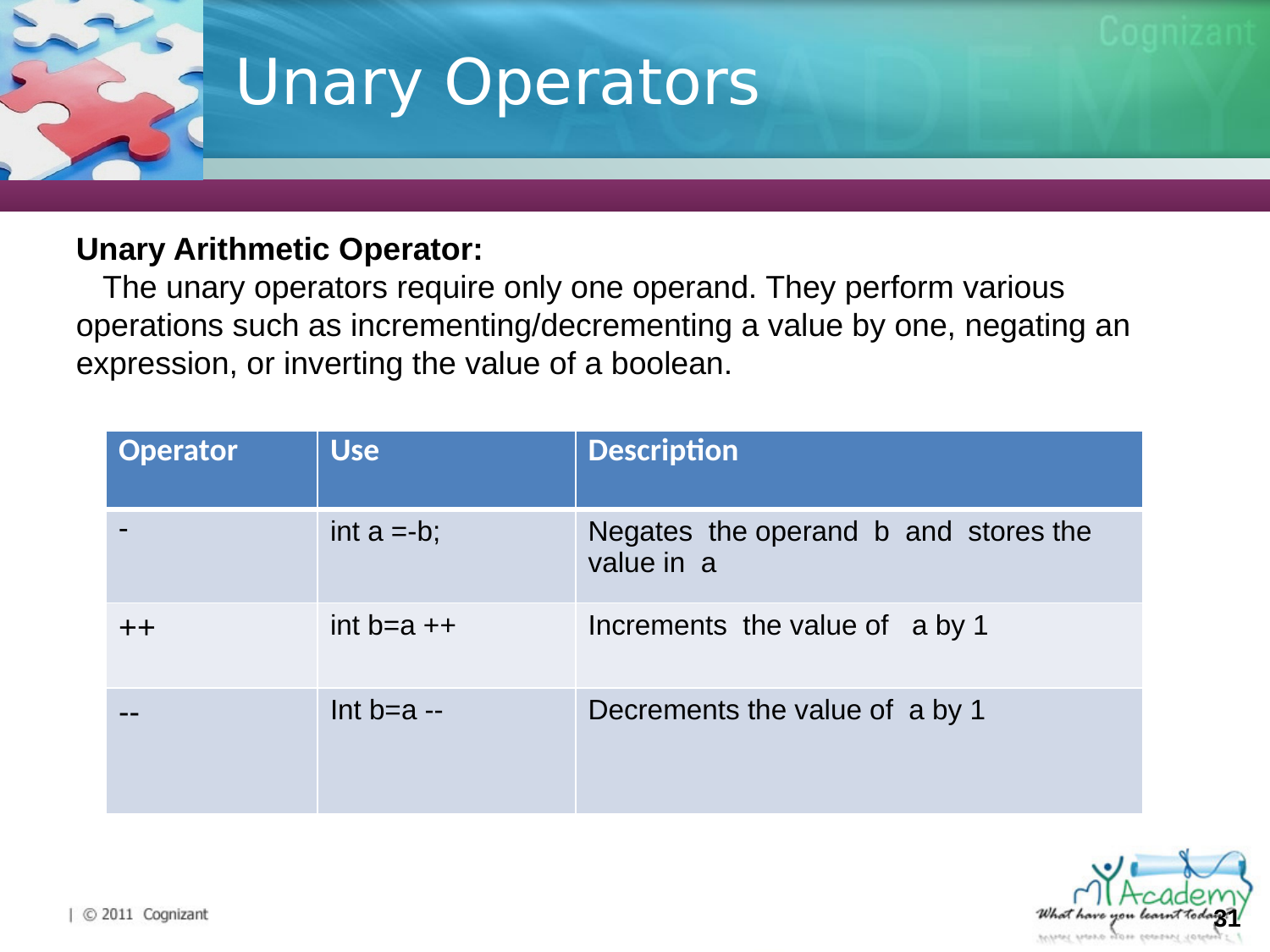

# Unary Operators
Unary Arithmetic Operator:
   The unary operators require only one operand. They perform various operations such as incrementing/decrementing a value by one, negating an expression, or inverting the value of a boolean.

| Operator | Use | Description |
| --- | --- | --- |
| - | int a =-b; | Negates the operand b and stores the value in a |
| ++ | int b=a ++ | Increments the value of a by 1 |
| -- | Int b=a -- | Decrements the value of a by 1 |
31